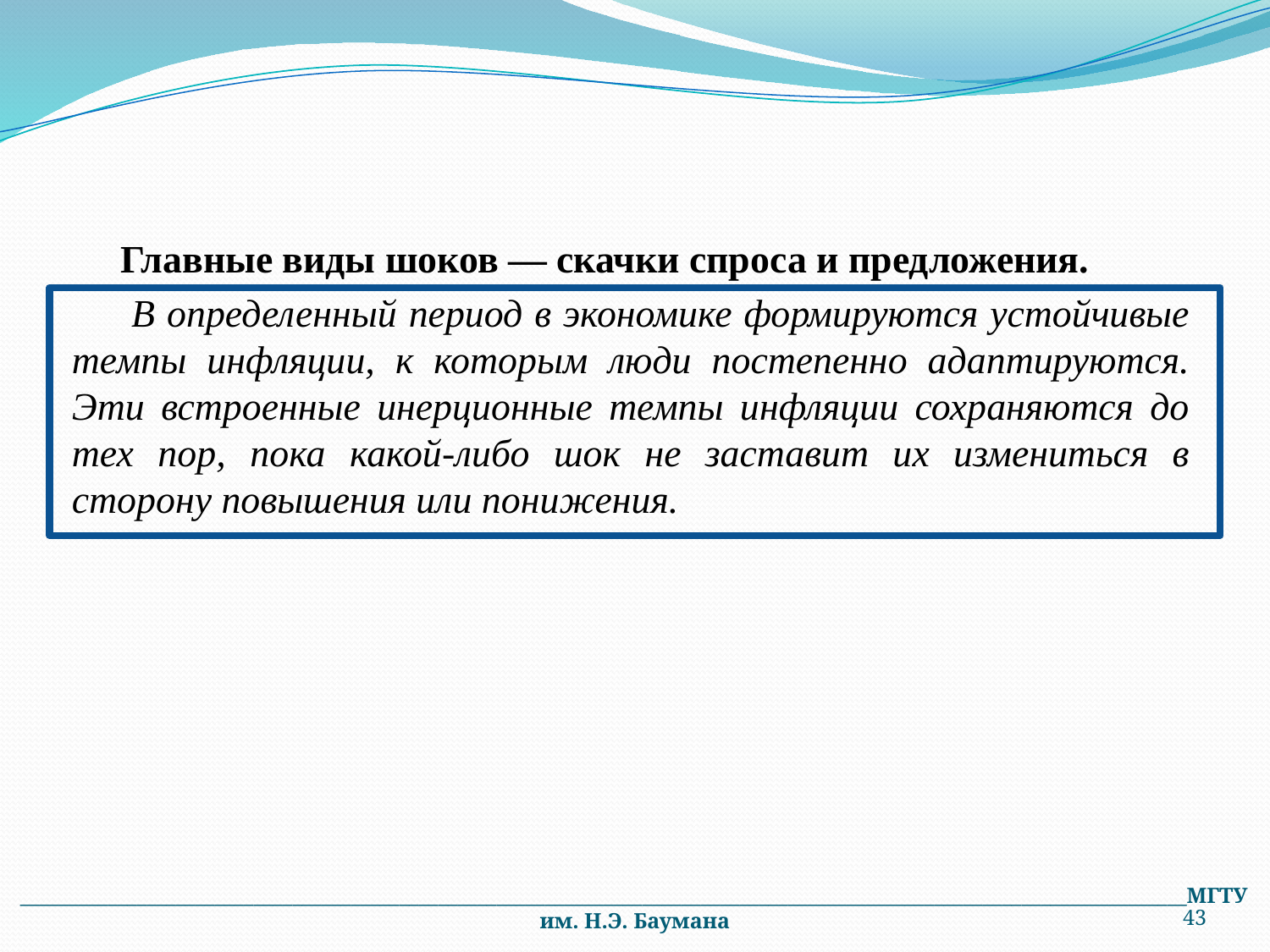

Главные виды шоков — скачки спроса и предложения.
     В определенный период в экономике формируются устойчивые темпы инфляции, к которым люди постепенно адаптируются. Эти встроенные инерционные темпы инфляции сохраняются до тех пор, пока какой-либо шок не заставит их измениться в сторону повышения или понижения.

________________________________________________________________________________________________________________________МГТУ им. Н.Э. Баумана
43